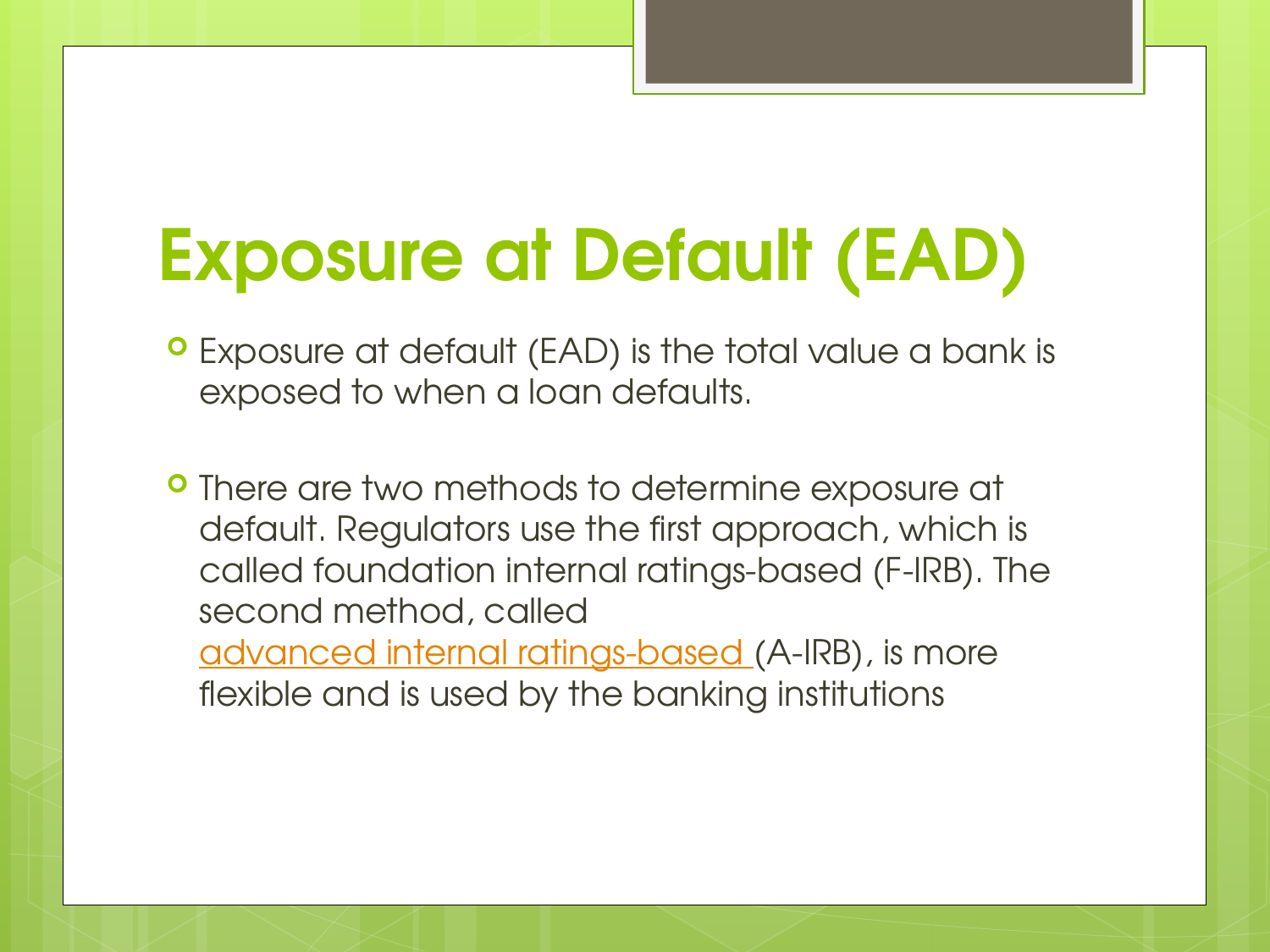

# Exposure at Default (EAD)
Exposure at default (EAD) is the total value a bank is exposed to when a loan defaults.

There are two methods to determine exposure at default. Regulators use the first approach, which is called foundation internal ratings-based (F-IRB). The second method, called advanced internal ratings-based (A-IRB), is more flexible and is used by the banking institutions